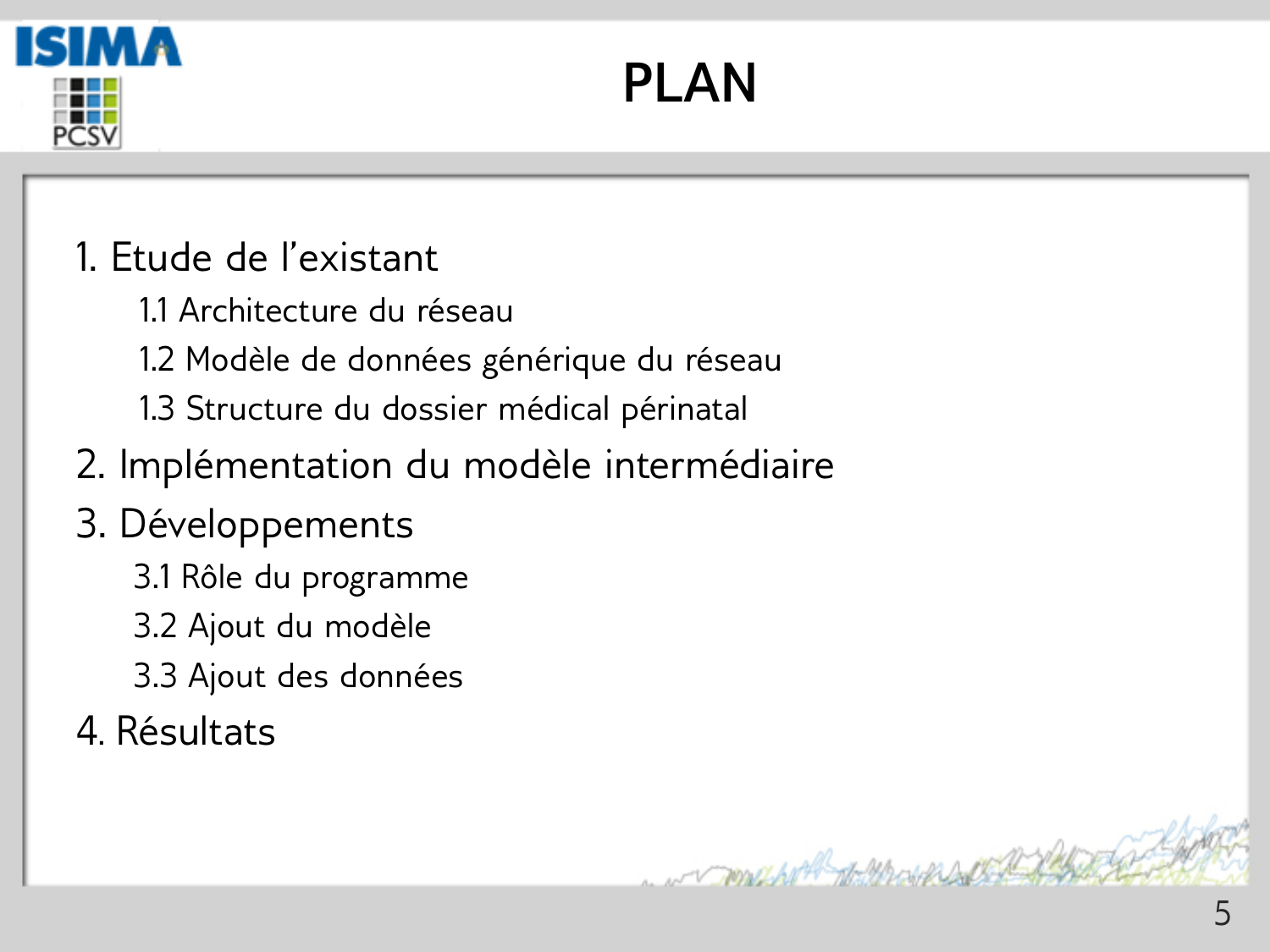

# PLAN
1. Etude de l’existant
1.1 Architecture du réseau
1.2 Modèle de données générique du réseau
1.3 Structure du dossier médical périnatal
2. Implémentation du modèle intermédiaire
3. Développements
	 3.1 Rôle du programme
	 3.2 Ajout du modèle
	 3.3 Ajout des données
4. Résultats
5